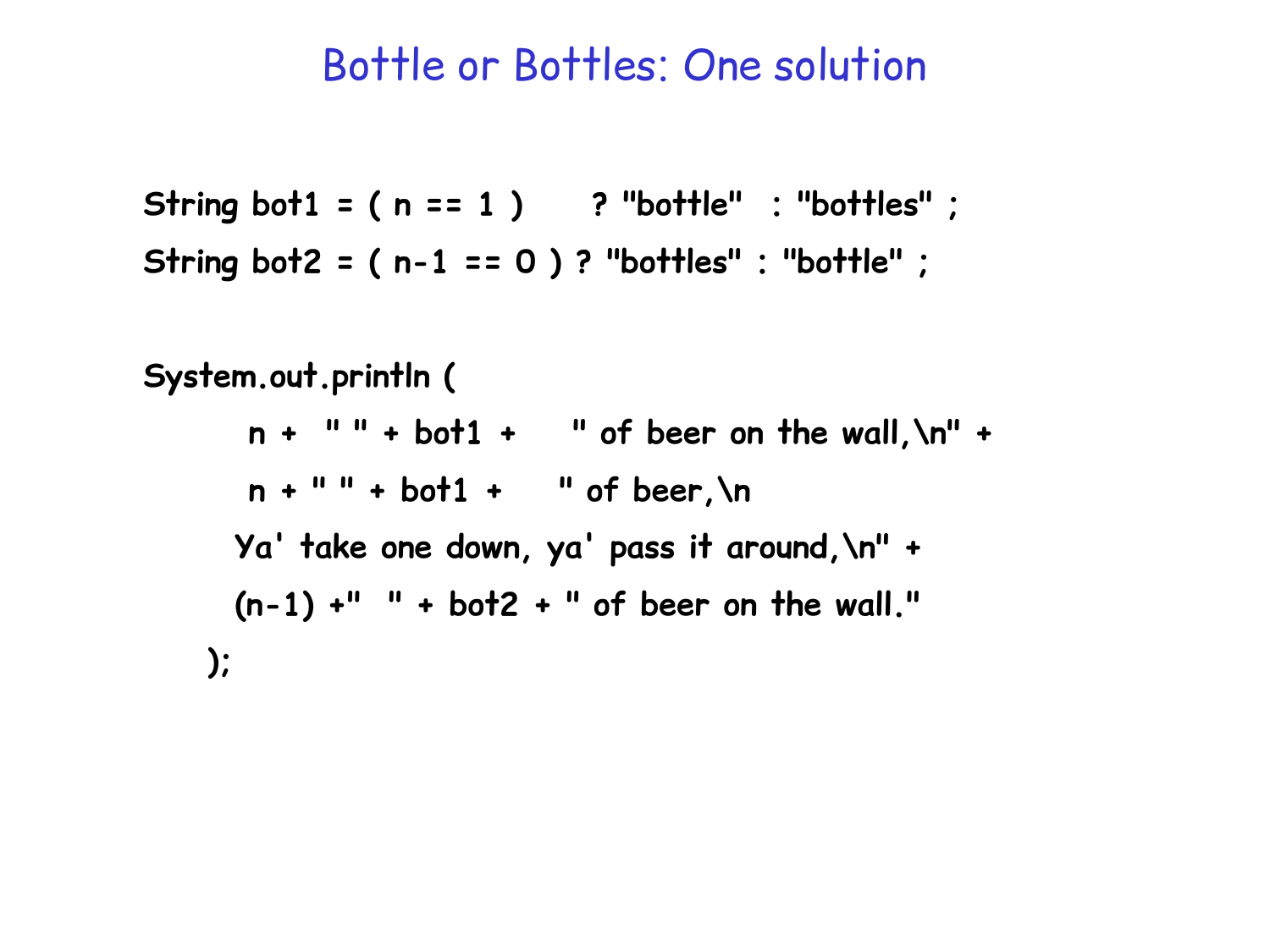

Bottle or Bottles: One solution
        String bot1 = ( n == 1 )     ? "bottle"  : "bottles" ;
        String bot2 = ( n-1 == 0 ) ? "bottles" : "bottle" ;

        System.out.println (
           n +  " " + bot1 +    " of beer on the wall,\n" +
           n + " " + bot1 +    " of beer,\n
          Ya' take one down, ya' pass it around,\n" +
          (n-1) +"  " + bot2 + " of beer on the wall."
        );